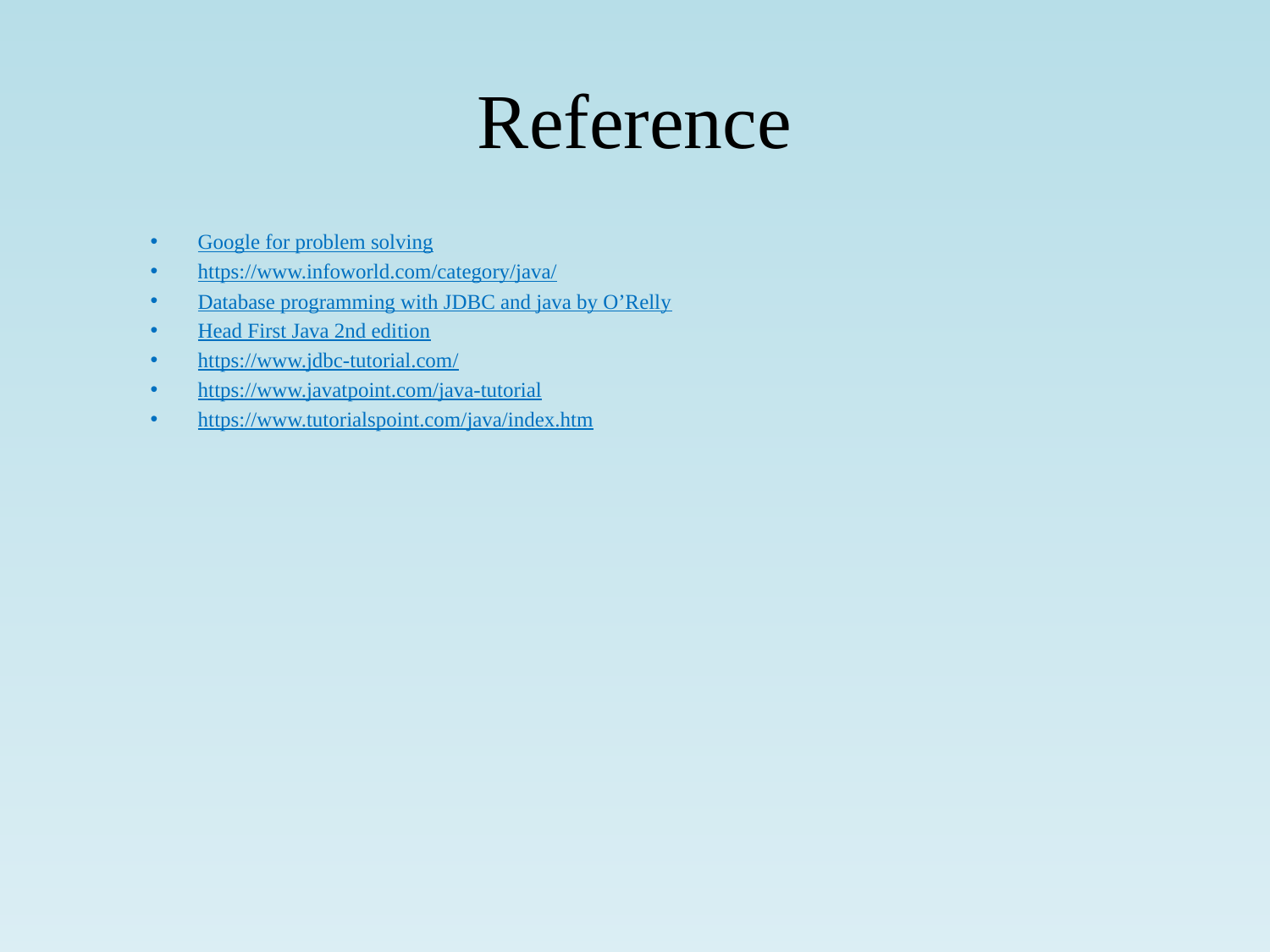

# Reference
Google for problem solving
https://www.infoworld.com/category/java/
Database programming with JDBC and java by O’Relly
Head First Java 2nd edition
https://www.jdbc-tutorial.com/
https://www.javatpoint.com/java-tutorial
https://www.tutorialspoint.com/java/index.htm